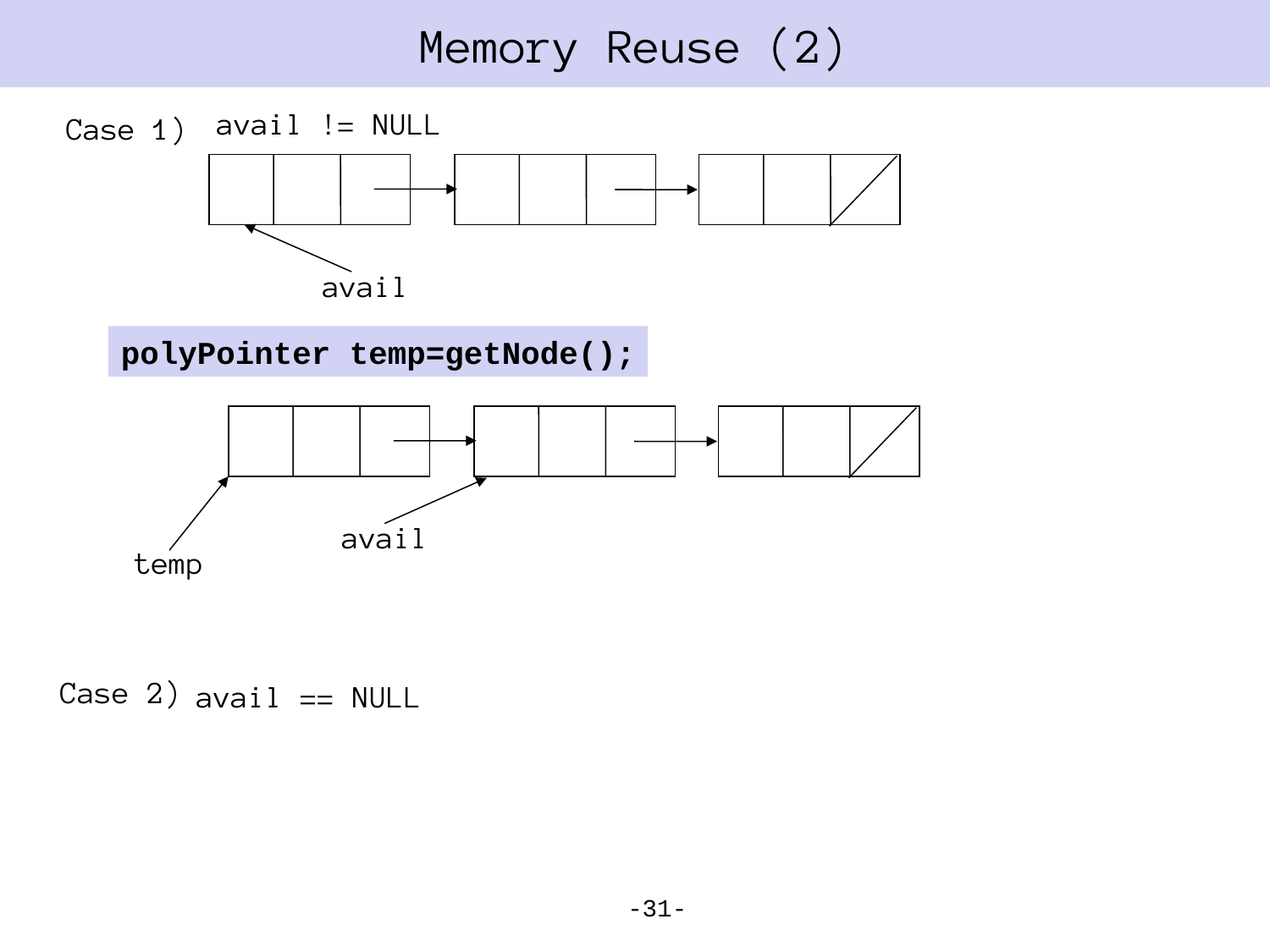

# Memory Reuse (2)
avail != NULL
Case 1)

avail
polyPointer temp=getNode();

avail
temp
Case 2)
avail == NULL
-31-